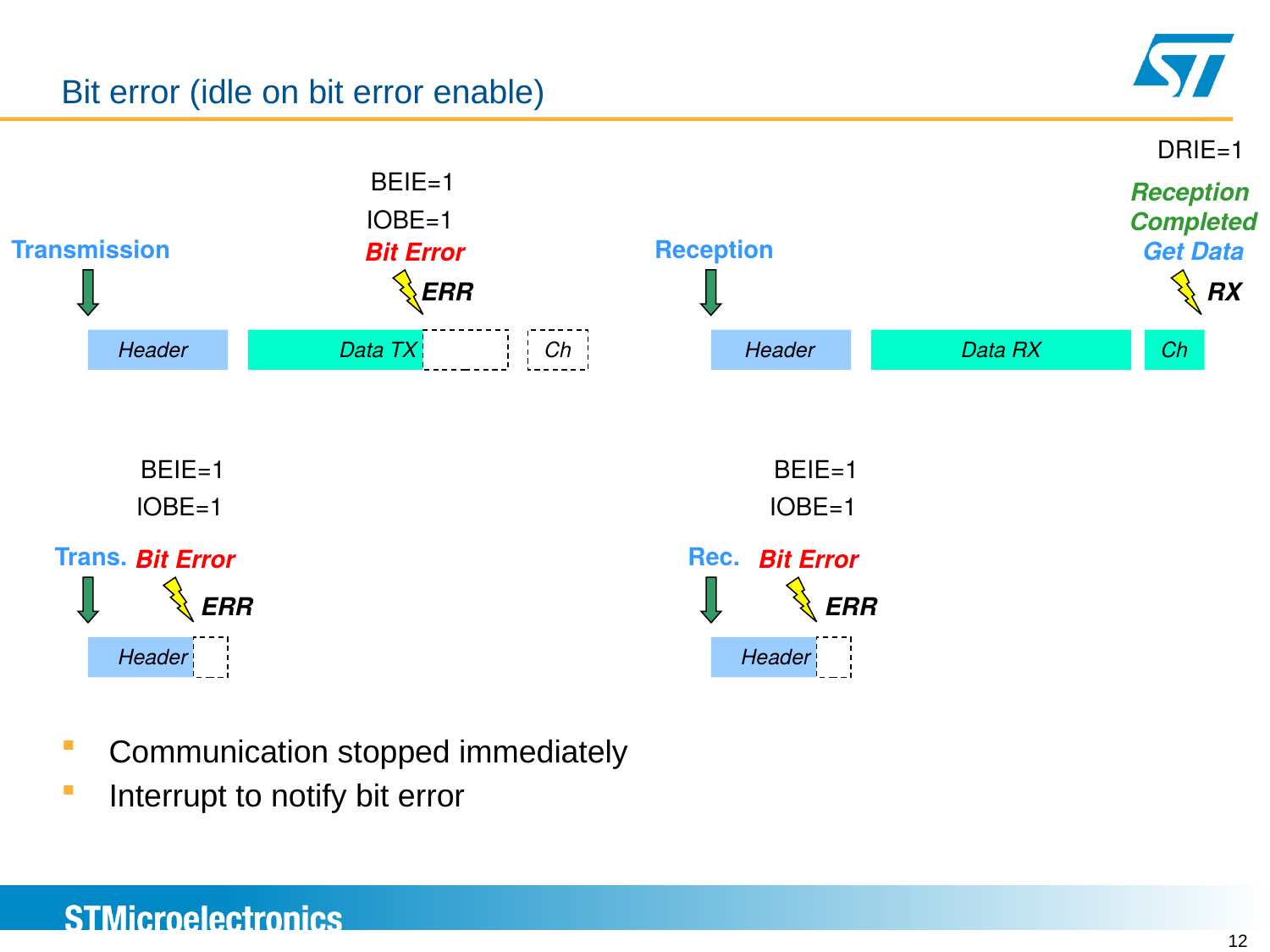

# LINFLEX Master mode – Frame handling Bit error (idle on bit error enable)
DRIE=1
BEIE=1
Reception
Completed
Get Data
IOBE=1
Transmission
Reception
Bit Error

ERR

RX

Header
Data TX

Ch

Header
Data RX
Ch
BEIE=1
BEIE=1
IOBE=1
IOBE=1
Trans.
Rec.
Bit Error
Bit Error

ERR
ERR

Header

Header

Communication stopped immediately
Interrupt to notify bit error
12